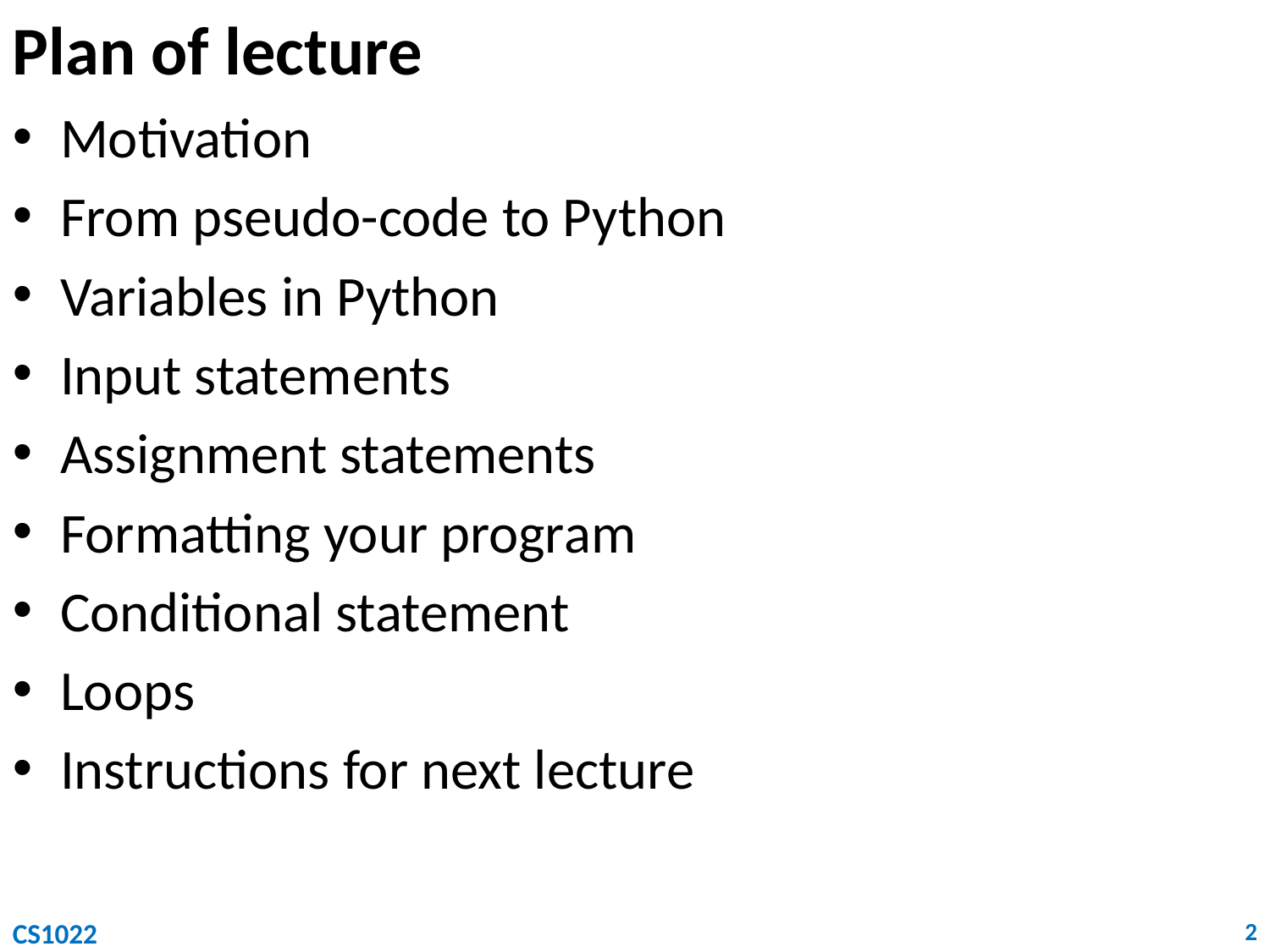

# Plan of lecture
Motivation
From pseudo-code to Python
Variables in Python
Input statements
Assignment statements
Formatting your program
Conditional statement
Loops
Instructions for next lecture

CS1022
2